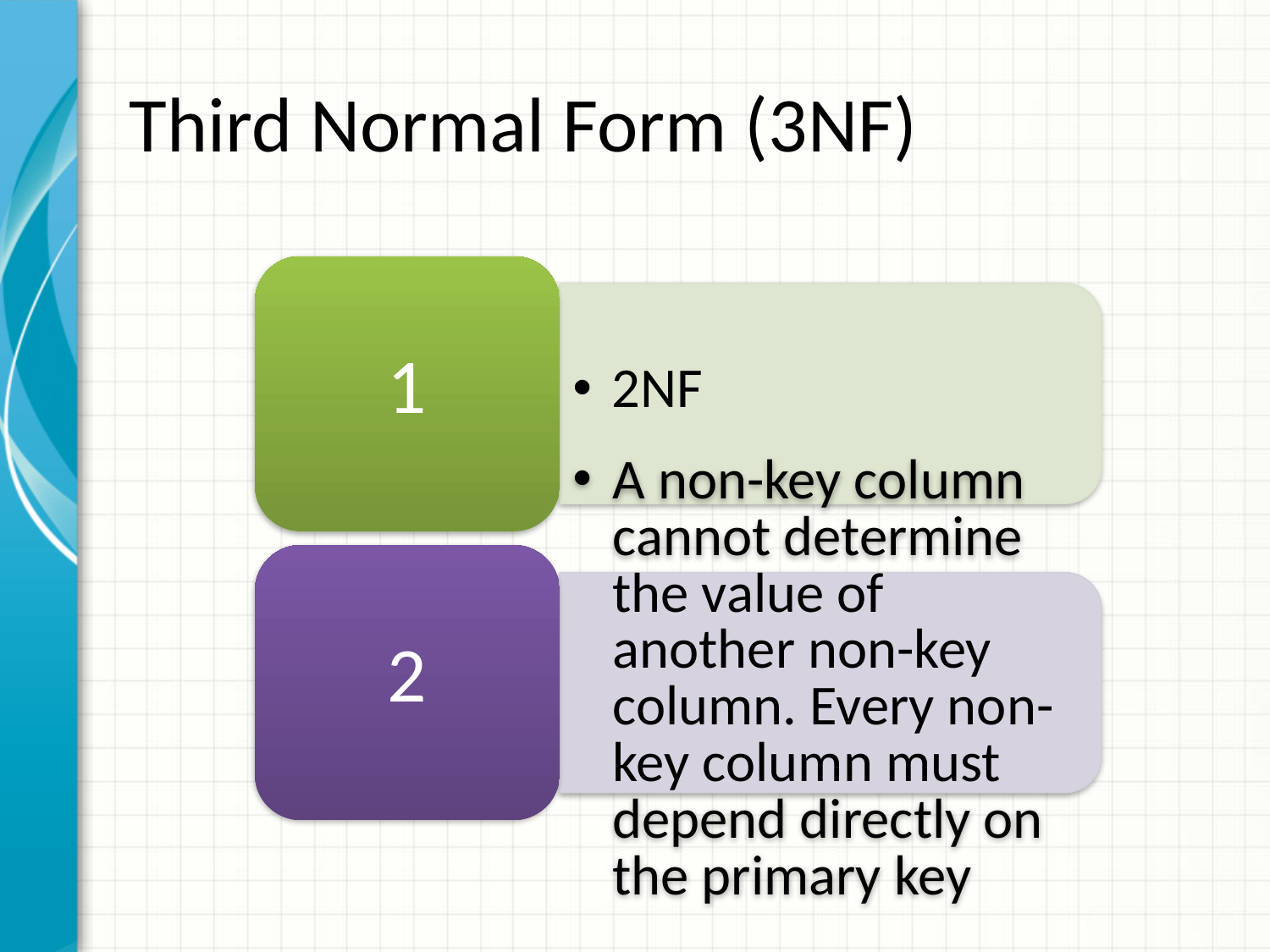

# Third Normal Form (3NF)
1
2
A non-key column cannot determine the value of another non-key column. Every non-key column must depend directly on the primary key
2NF